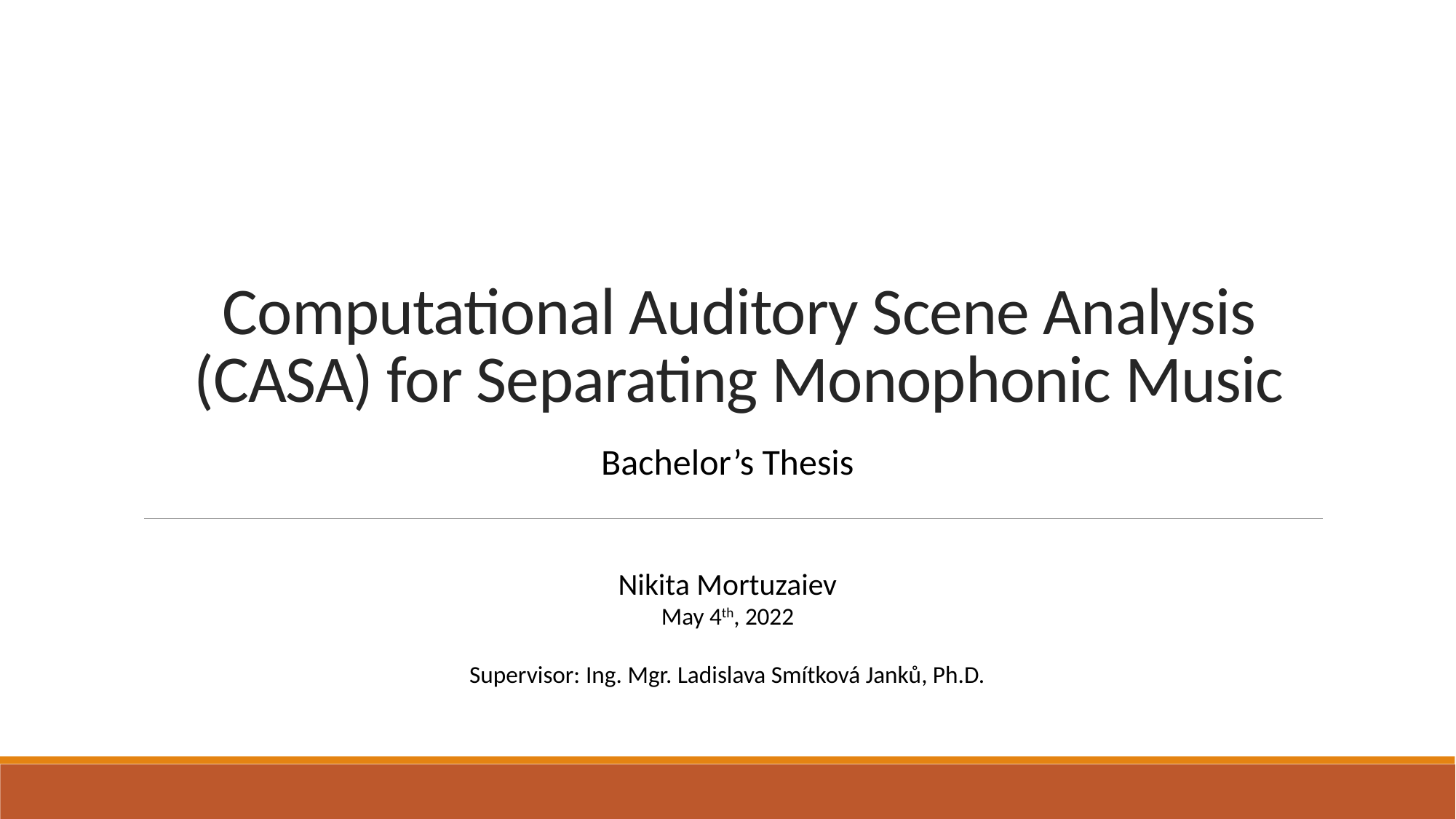

# Computational Auditory Scene Analysis (CASA) for Separating Monophonic Music
Bachelor’s Thesis
Nikita Mortuzaiev
May 4th, 2022

Supervisor: Ing. Mgr. Ladislava Smítková Janků, Ph.D.